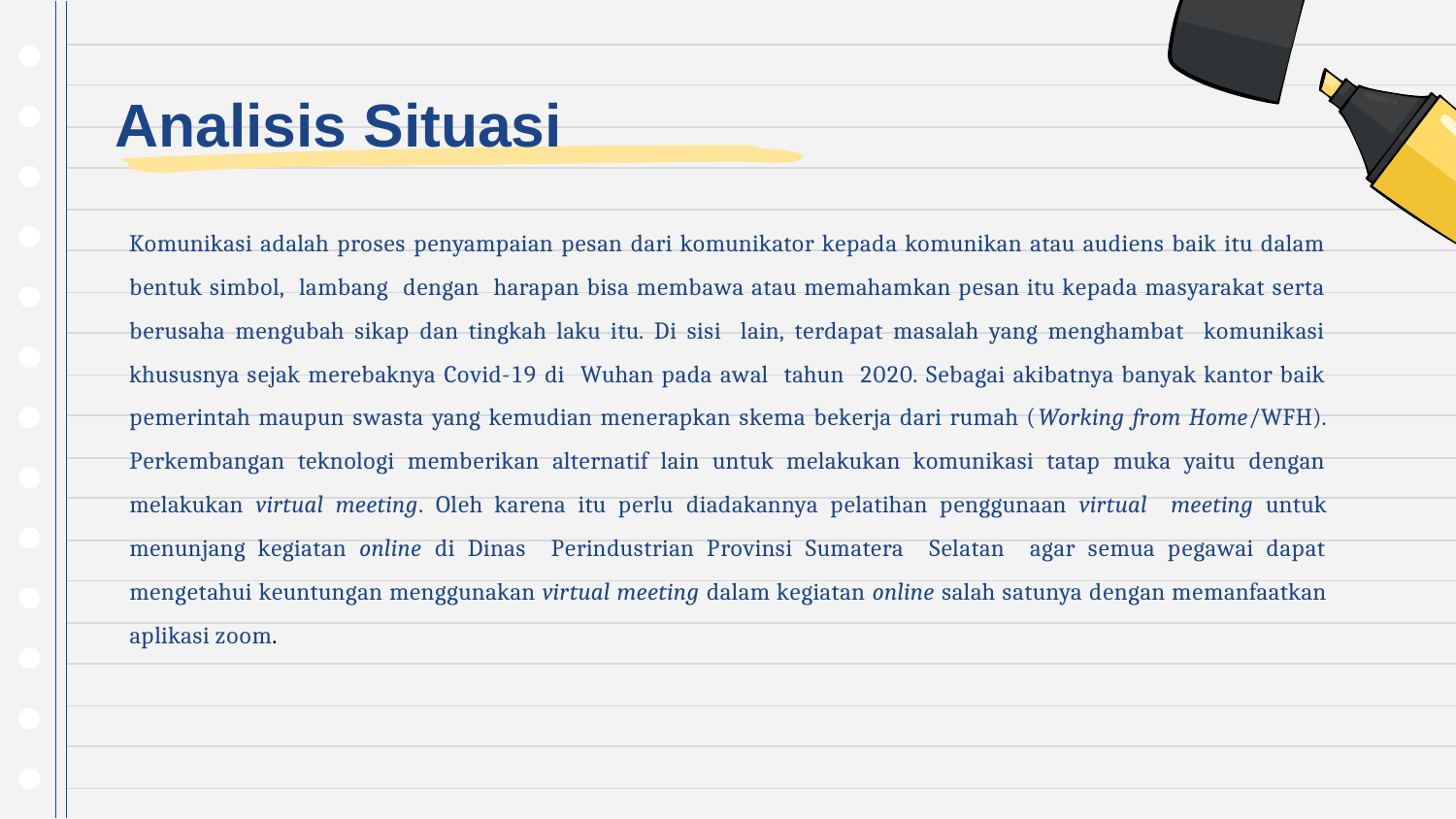

# Analisis Situasi

Komunikasi adalah proses penyampaian pesan dari komunikator kepada komunikan atau audiens baik itu dalam bentuk simbol,  lambang  dengan  harapan bisa membawa atau memahamkan pesan itu kepada masyarakat serta berusaha mengubah sikap dan tingkah laku itu. Di sisi  lain, terdapat masalah yang menghambat  komunikasi khususnya sejak merebaknya Covid-19 di  Wuhan pada awal  tahun  2020. Sebagai akibatnya banyak kantor baik pemerintah maupun swasta yang kemudian menerapkan skema bekerja dari rumah (Working from Home/WFH). Perkembangan teknologi memberikan alternatif lain untuk melakukan komunikasi tatap muka yaitu dengan melakukan virtual meeting. Oleh karena itu perlu diadakannya pelatihan penggunaan virtual  meeting untuk menunjang kegiatan online di Dinas  Perindustrian Provinsi Sumatera  Selatan  agar semua pegawai dapat mengetahui keuntungan menggunakan virtual meeting dalam kegiatan online salah satunya dengan memanfaatkan aplikasi zoom.